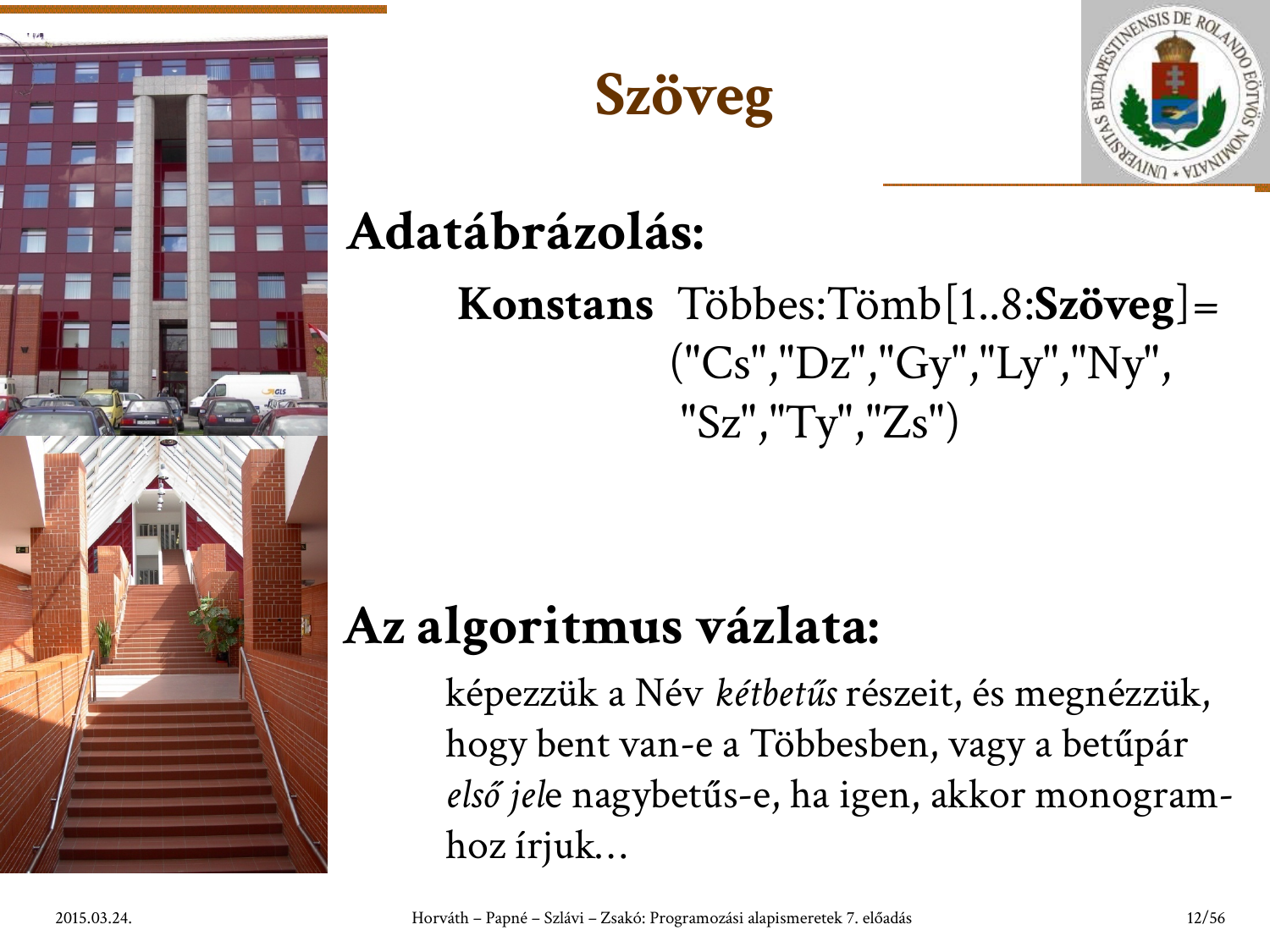

# Szöveg
Megoldási ötlet:
		Többes∈S8=
		("Cs","Dz","Gy","Ly","Ny",
		 "Sz","Ty","Zs")
		Közbevető kérdés: ”Dzs” hova való és 	miként bonyolítja a megoldást?
Az algoritmus vázlata:
	képezzük a Név kétbetűs részeit, és megnézzük, hogy bent van-e a Többesben, vagy a betűpár első jele nagybetűs-e, ha igen, akkor monogram-hoz írjuk…
Adatábrázolás:
	Konstans  Többes:Tömb[1..8:Szöveg]=
	    	("Cs","Dz","Gy","Ly","Ny",
		 "Sz","Ty","Zs")

2015.03.24.
Horváth – Papné – Szlávi – Zsakó: Programozási alapismeretek 7. előadás
12/56